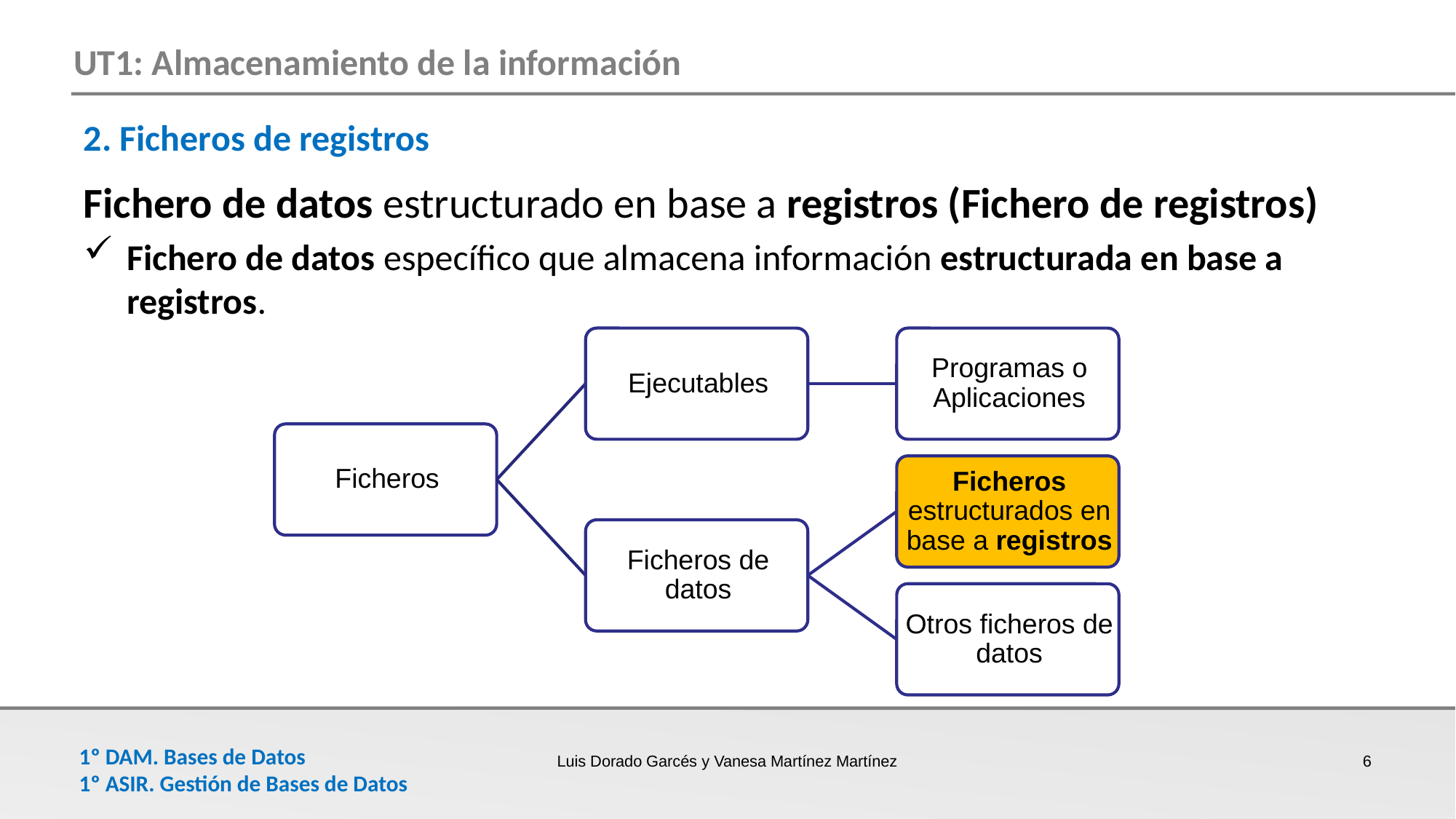

2. Ficheros de registros
Fichero de datos estructurado en base a registros (Fichero de registros)
Fichero de datos específico que almacena información estructurada en base a registros.
Ficheros

Ejecutables

Programas o Aplicaciones

Ficheros de datos

Ficheros estructurados en base a registros

Otros ficheros de datos
Luis Dorado Garcés y Vanesa Martínez Martínez
6